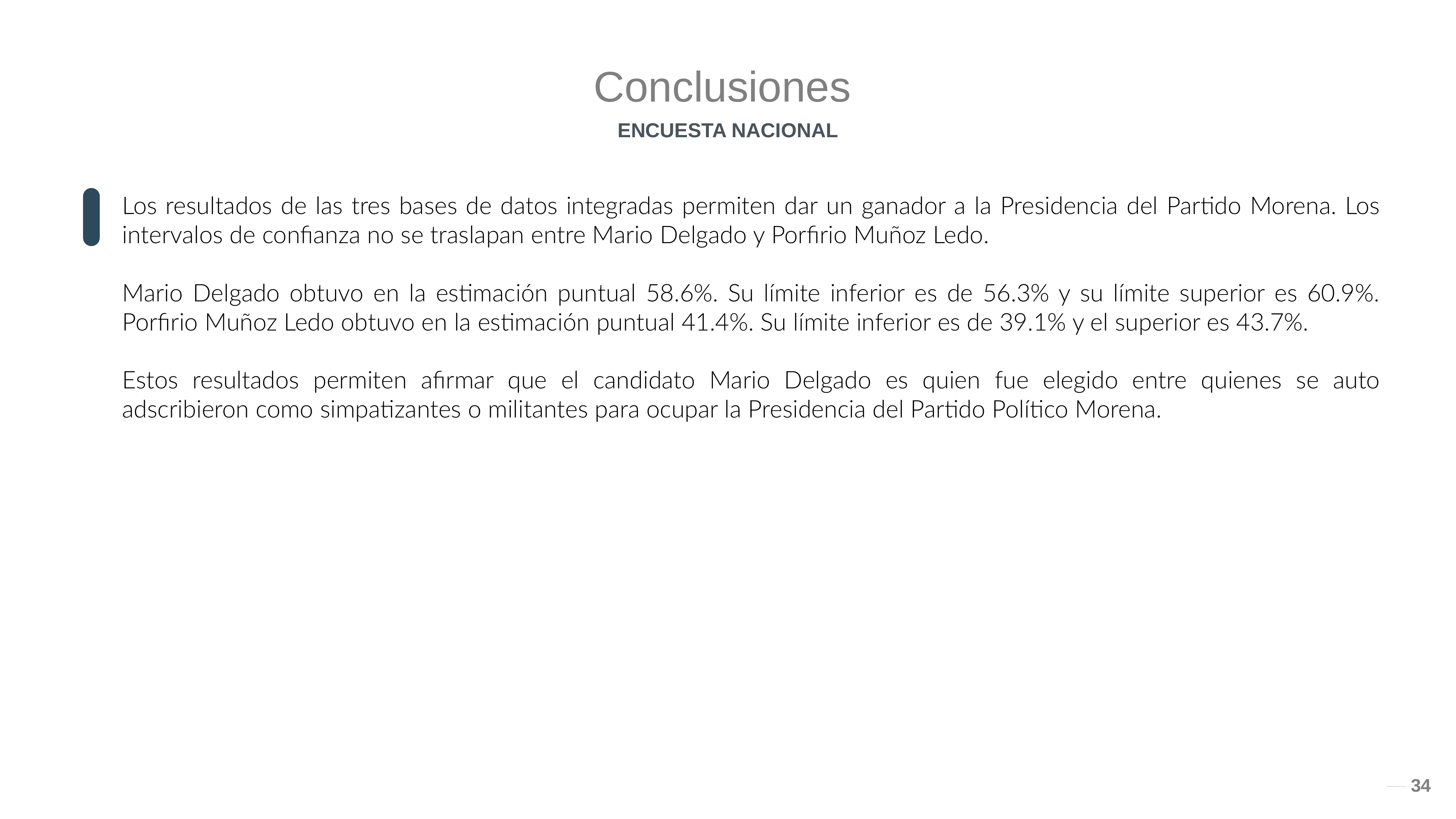

Conclusiones
ENCUESTA NACIONAL
Los resultados de las tres bases de datos integradas permiten dar un ganador a la Presidencia del Partido Morena. Los intervalos de confianza no se traslapan entre Mario Delgado y Porfirio Muñoz Ledo.

Mario Delgado obtuvo en la estimación puntual 58.6%. Su límite inferior es de 56.3% y su límite superior es 60.9%. Porfirio Muñoz Ledo obtuvo en la estimación puntual 41.4%. Su límite inferior es de 39.1% y el superior es 43.7%.

Estos resultados permiten afirmar que el candidato Mario Delgado es quien fue elegido entre quienes se auto adscribieron como simpatizantes o militantes para ocupar la Presidencia del Partido Político Morena.

34